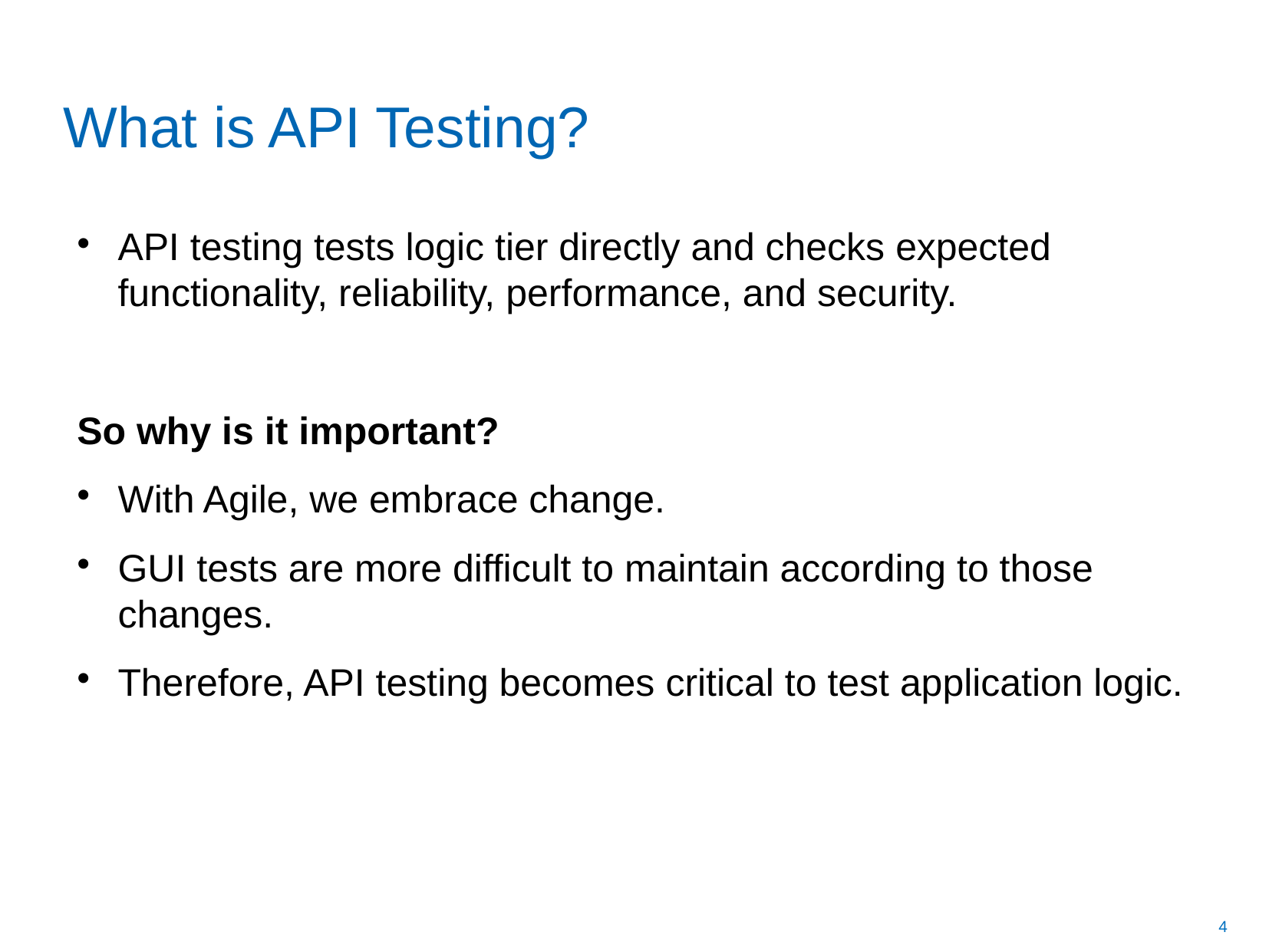

What is API Testing?
API testing tests logic tier directly and checks expected functionality, reliability, performance, and security.

So why is it important?
With Agile, we embrace change.
GUI tests are more difficult to maintain according to those changes.
Therefore, API testing becomes critical to test application logic.